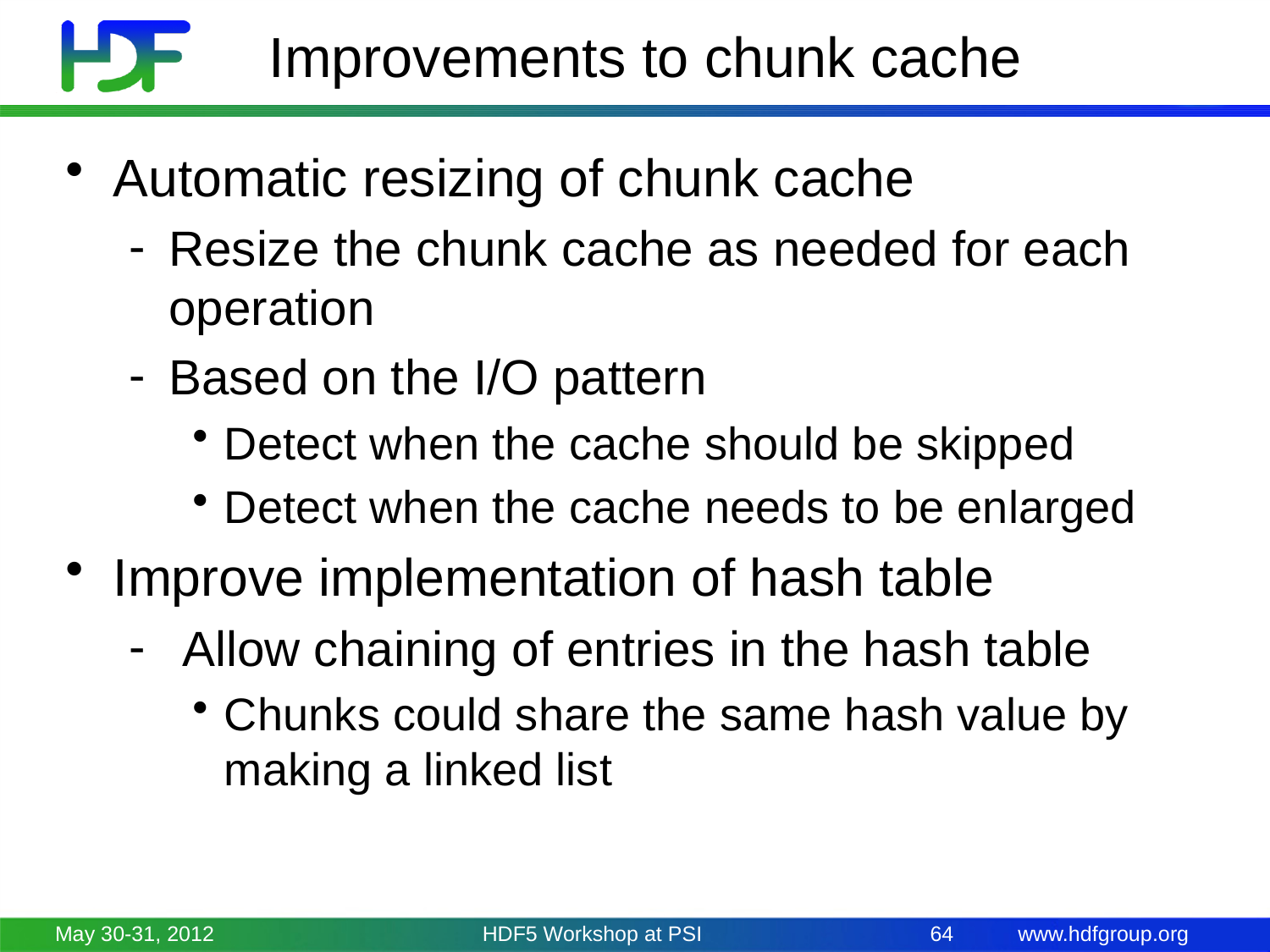

# Improvements to chunk cache
Automatic resizing of chunk cache
Resize the chunk cache as needed for each operation
Based on the I/O pattern
Detect when the cache should be skipped
Detect when the cache needs to be enlarged
Improve implementation of hash table
 Allow chaining of entries in the hash table
Chunks could share the same hash value by making a linked list

May 30-31, 2012
HDF5 Workshop at PSI
64